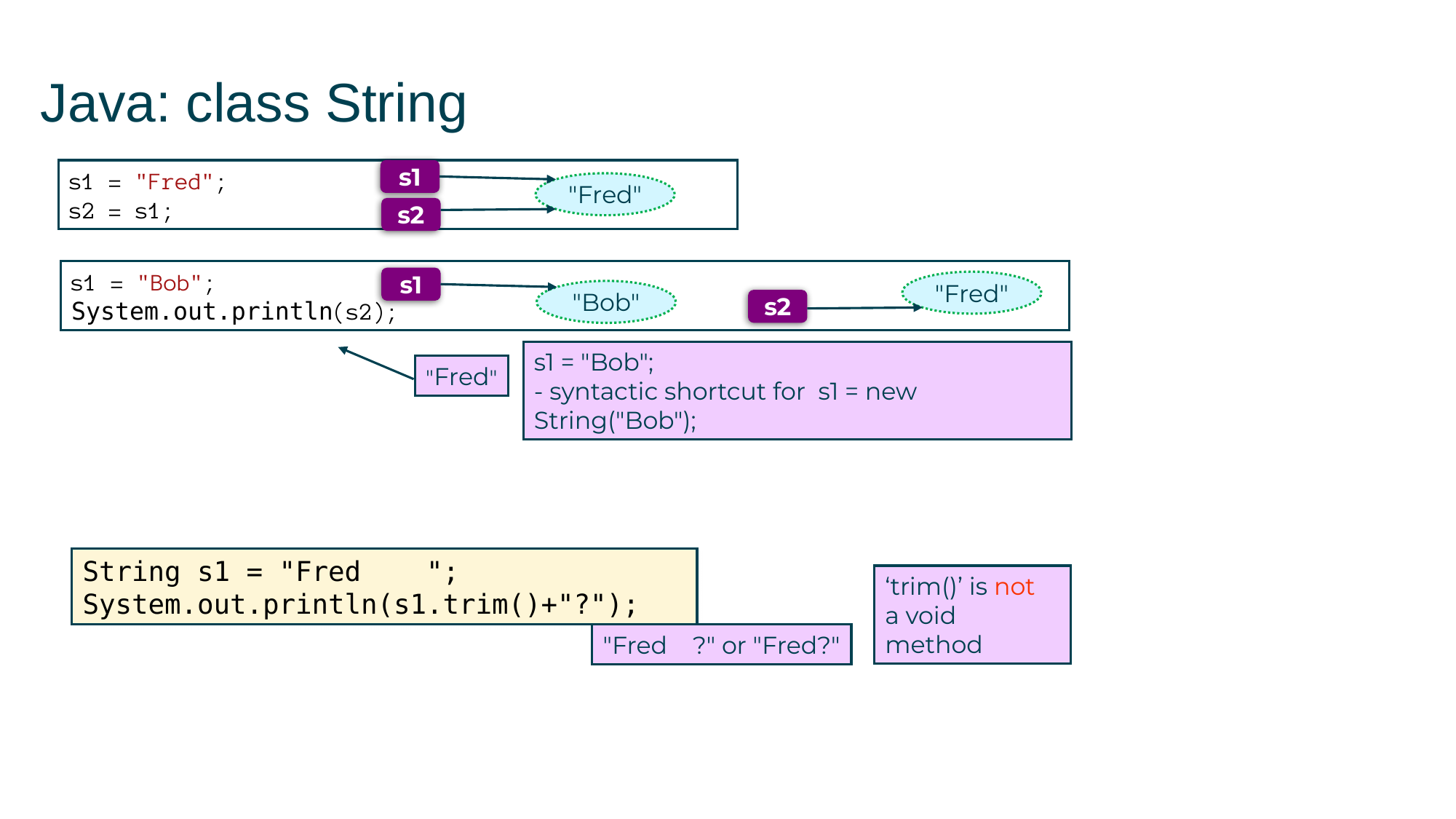

# Java: class String
s1
s1 = "Fred";
s2 = s1;
"Fred"
s2
s1 = "Bob";
System.out.println(s2);
s1
"Fred"
"Bob"
s2
s1 = "Bob";
- syntactic shortcut for  s1 = new String("Bob");

"Fred"
String s1 = "Fred    ";
System.out.println(s1.trim()+"?");
‘trim()’ is not
a void method
"Fred    ?" or "Fred?"